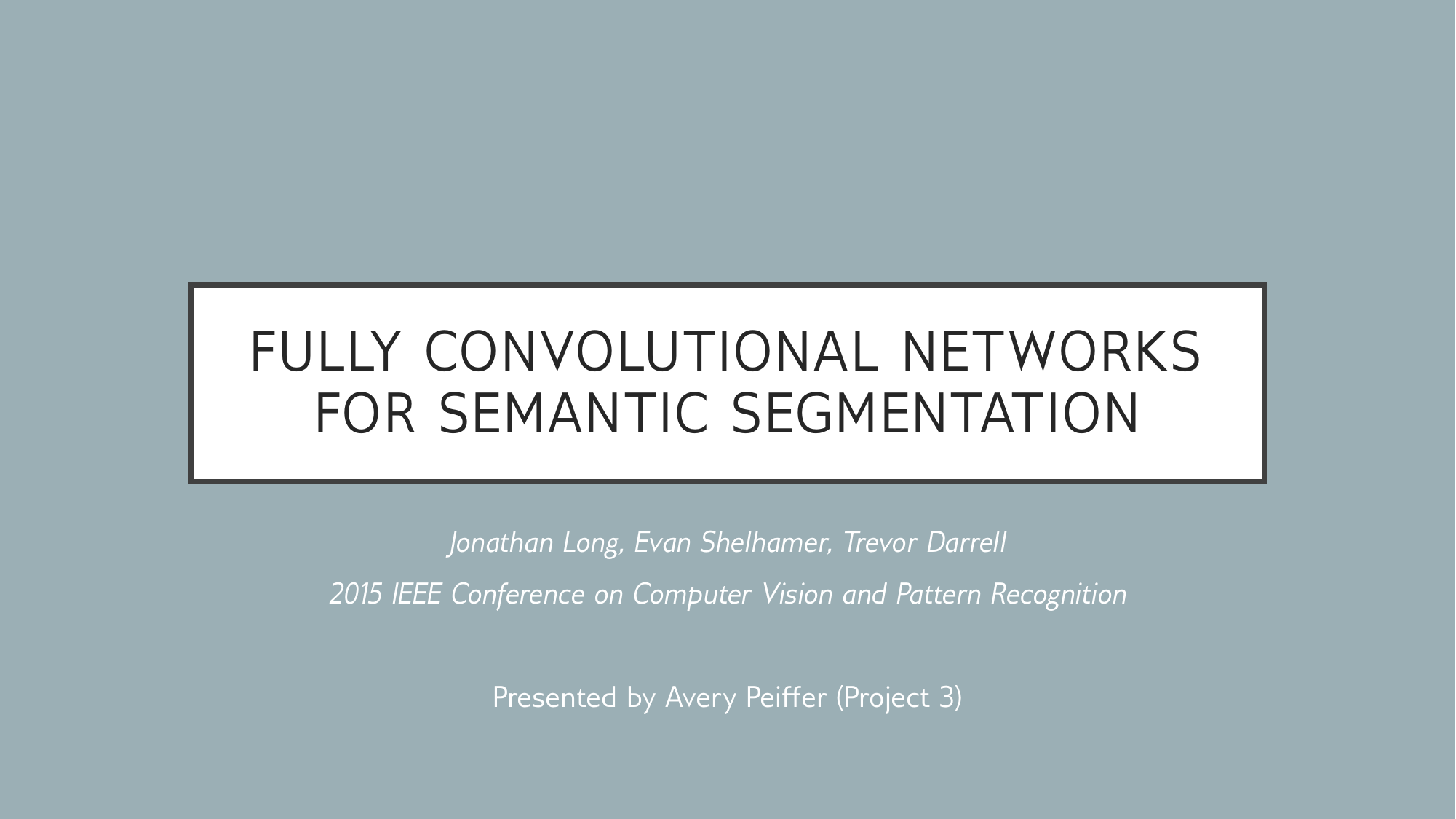

# Fully convolutional networks for semantic segmentation
Jonathan Long, Evan Shelhamer, Trevor Darrell
2015 IEEE Conference on Computer Vision and Pattern Recognition

Presented by Avery Peiffer (Project 3)